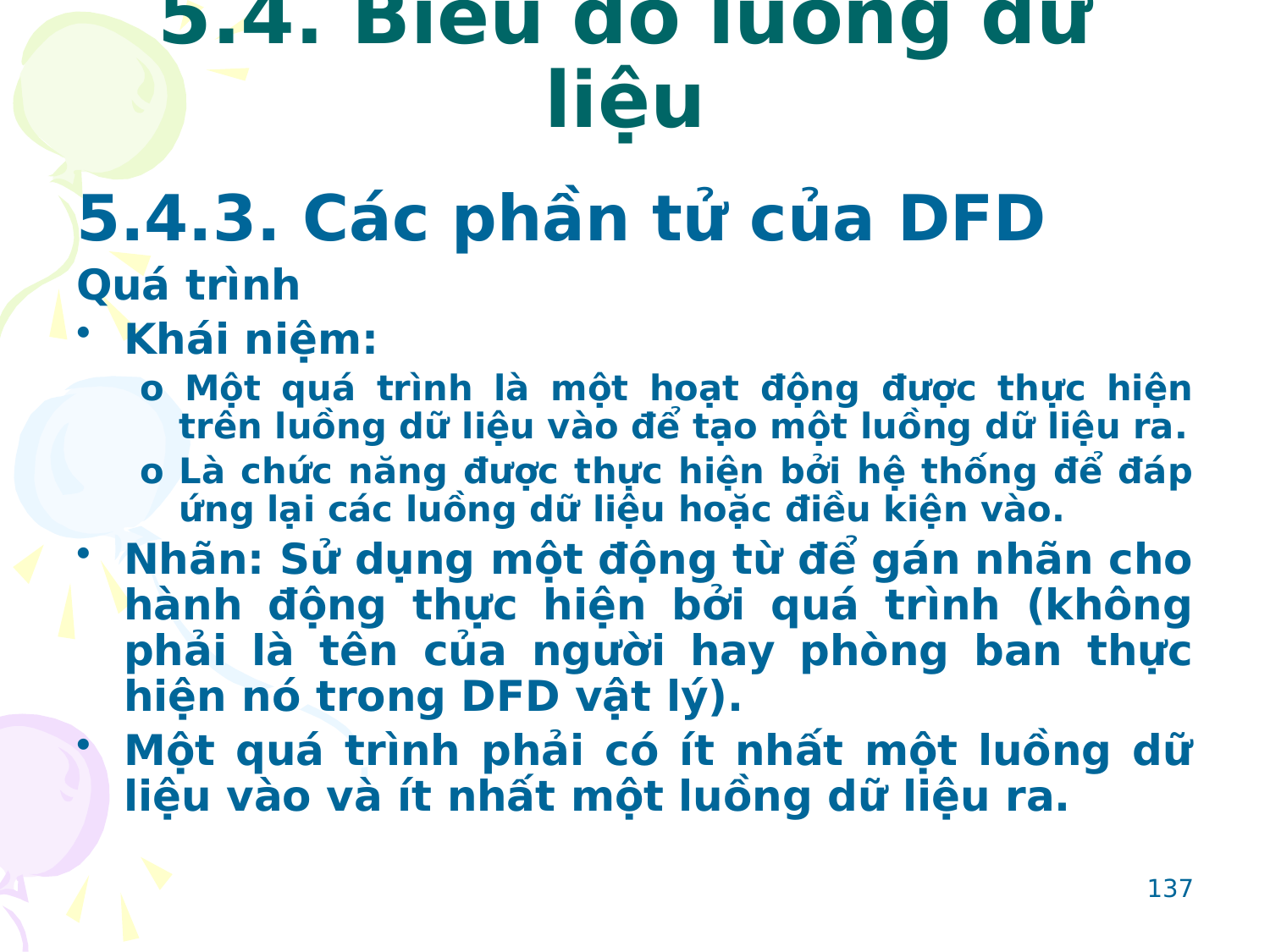

# 5.4. Biểu đồ luồng dữ liệu
5.4.3. Các phần tử của DFD
Quá trình
Khái niệm:
o Một quá trình là một hoạt động được thực hiện trên luồng dữ liệu vào để tạo một luồng dữ liệu ra.
o Là chức năng được thực hiện bởi hệ thống để đáp ứng lại các luồng dữ liệu hoặc điều kiện vào.
Nhãn: Sử dụng một động từ để gán nhãn cho hành động thực hiện bởi quá trình (không phải là tên của người hay phòng ban thực hiện nó trong DFD vật lý).
Một quá trình phải có ít nhất một luồng dữ liệu vào và ít nhất một luồng dữ liệu ra.
137